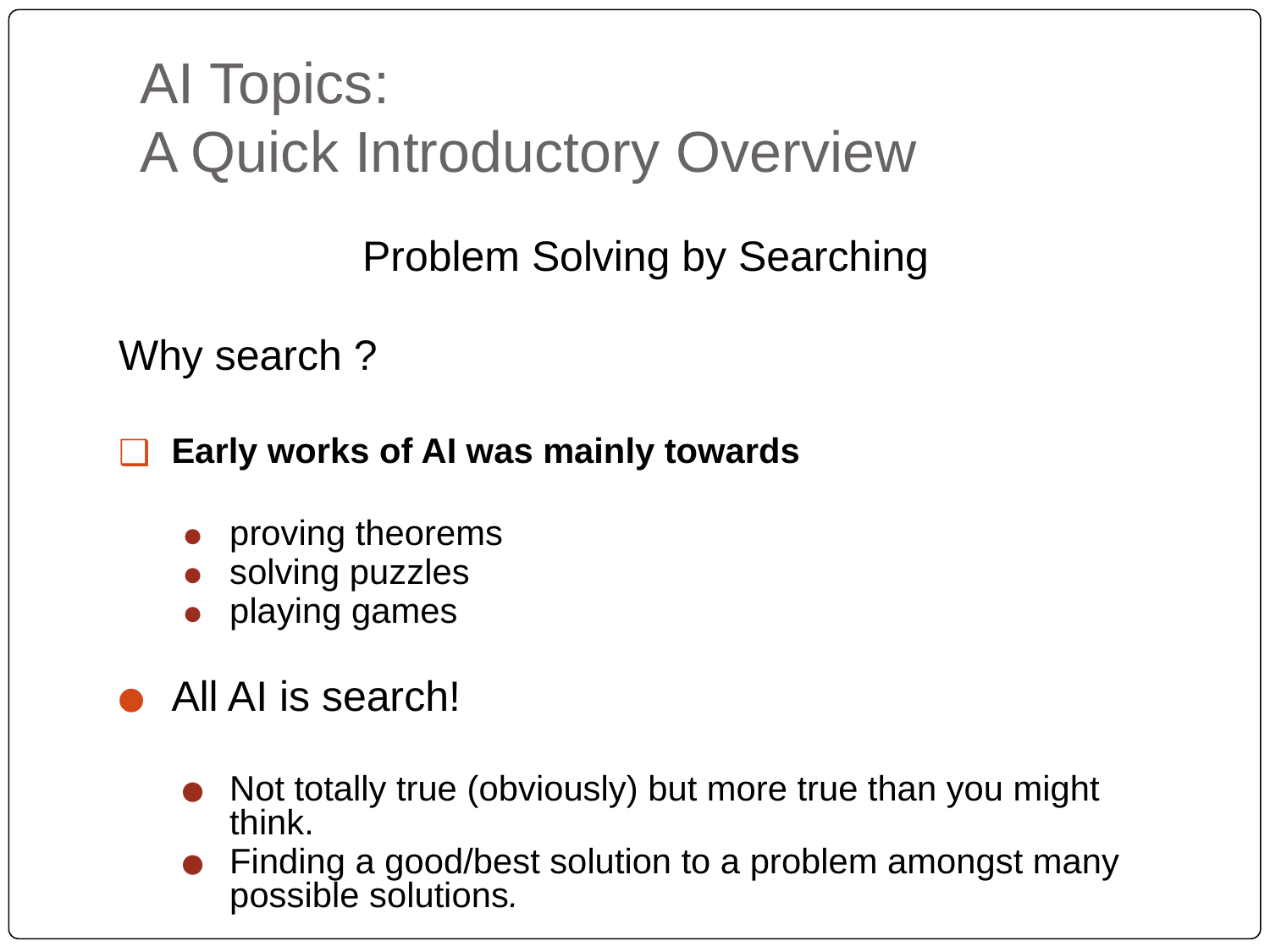

# AI Topics: A Quick Introductory Overview
Problem Solving by Searching

Why search ?

Early works of AI was mainly towards

proving theorems
solving puzzles
playing games

All AI is search!

Not totally true (obviously) but more true than you might think.
Finding a good/best solution to a problem amongst many possible solutions.
23